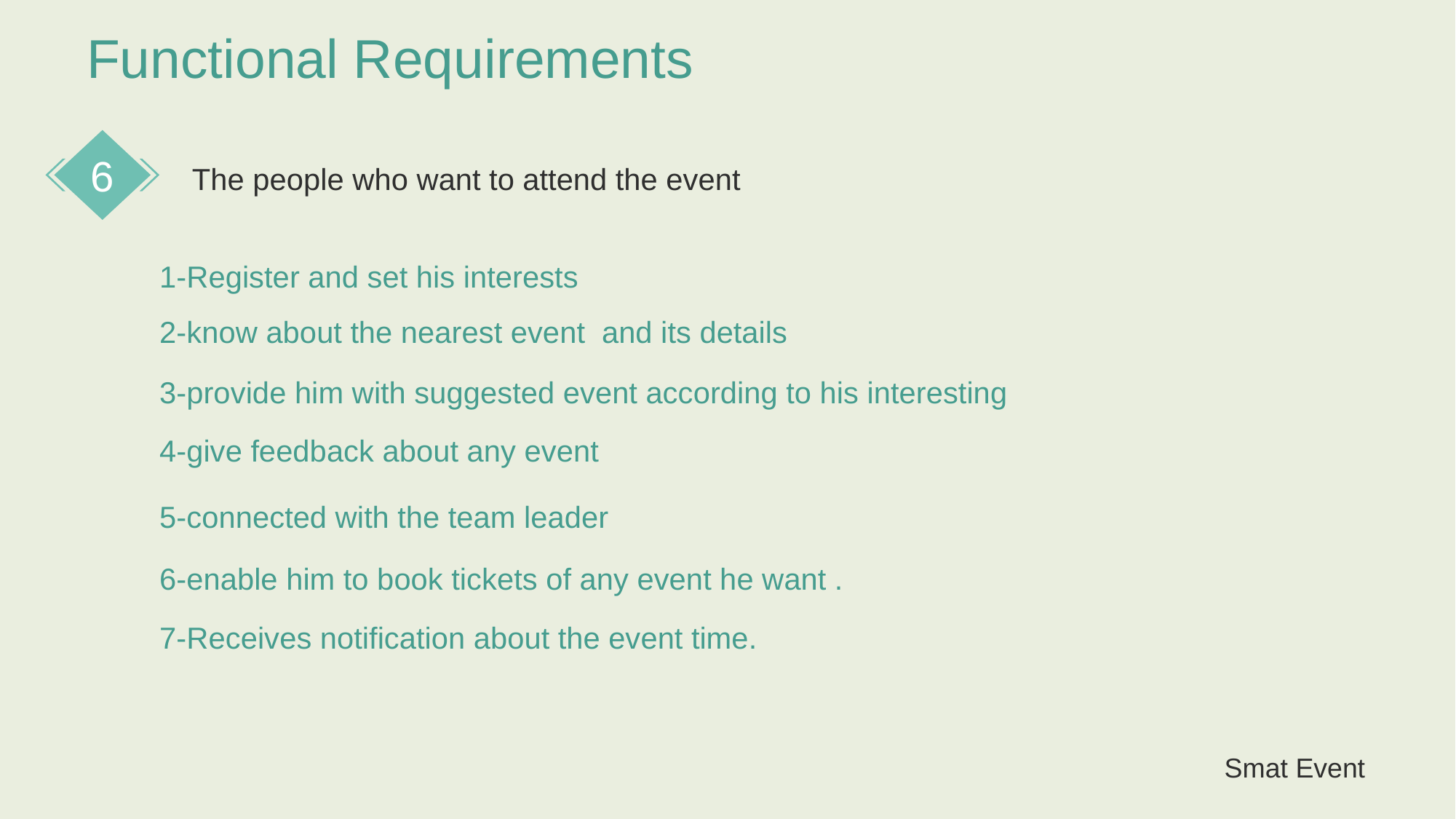

Functional Requirements
6
 The people who want to attend the event
1-Register and set his interests

2-know about the nearest event  and its details

3-provide him with suggested event according to his interesting

4-give feedback about any event

5-connected with the team leader

6-enable him to book tickets of any event he want .

7-Receives notification about the event time.

Smat Event